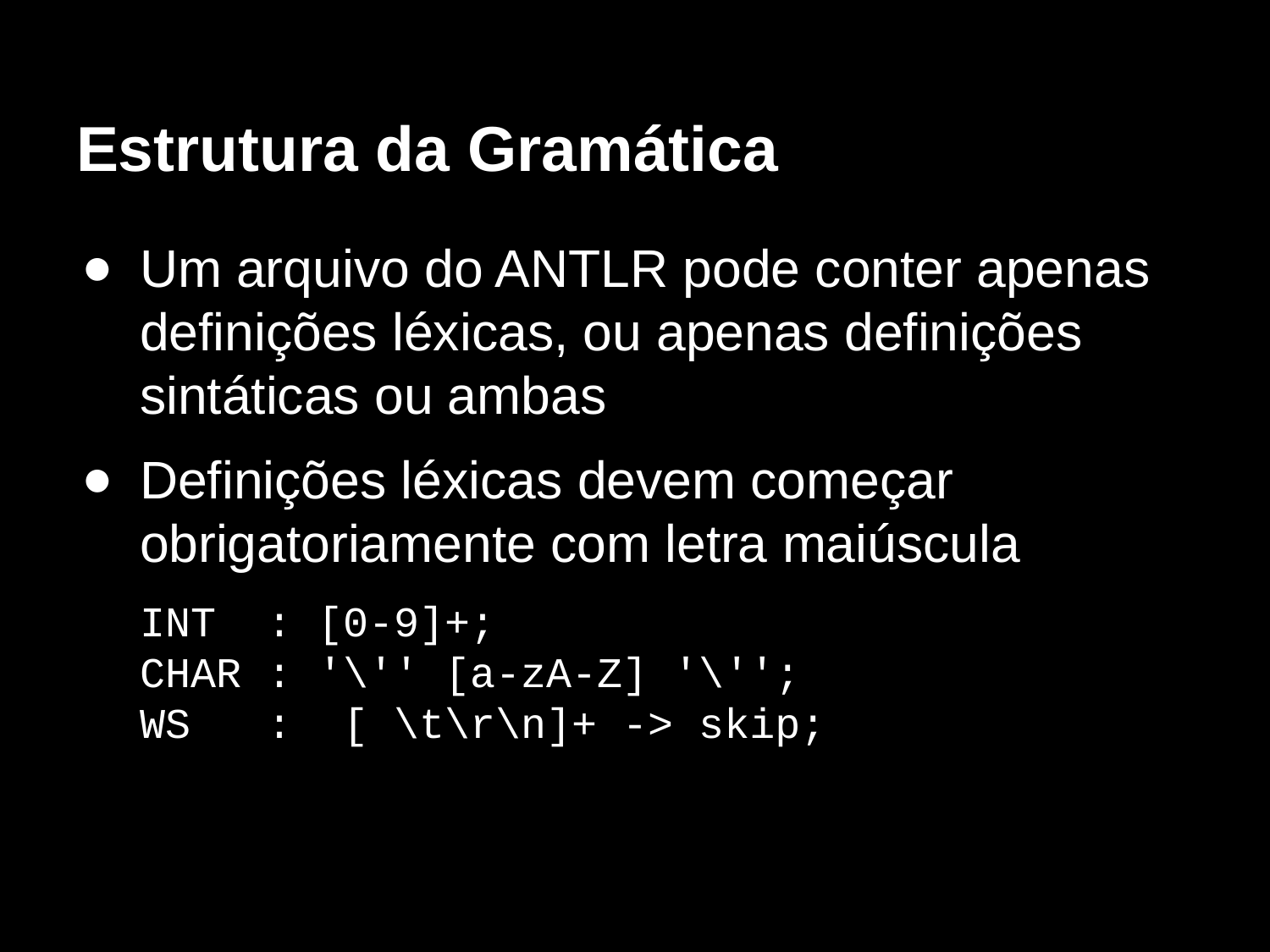

# Estrutura da Gramática
Um arquivo do ANTLR pode conter apenas definições léxicas, ou apenas definições sintáticas ou ambas
Definições léxicas devem começar obrigatoriamente com letra maiúscula
INT  : [0-9]+;
CHAR : '\'' [a-zA-Z] '\'';
WS   :  [ \t\r\n]+ -> skip;